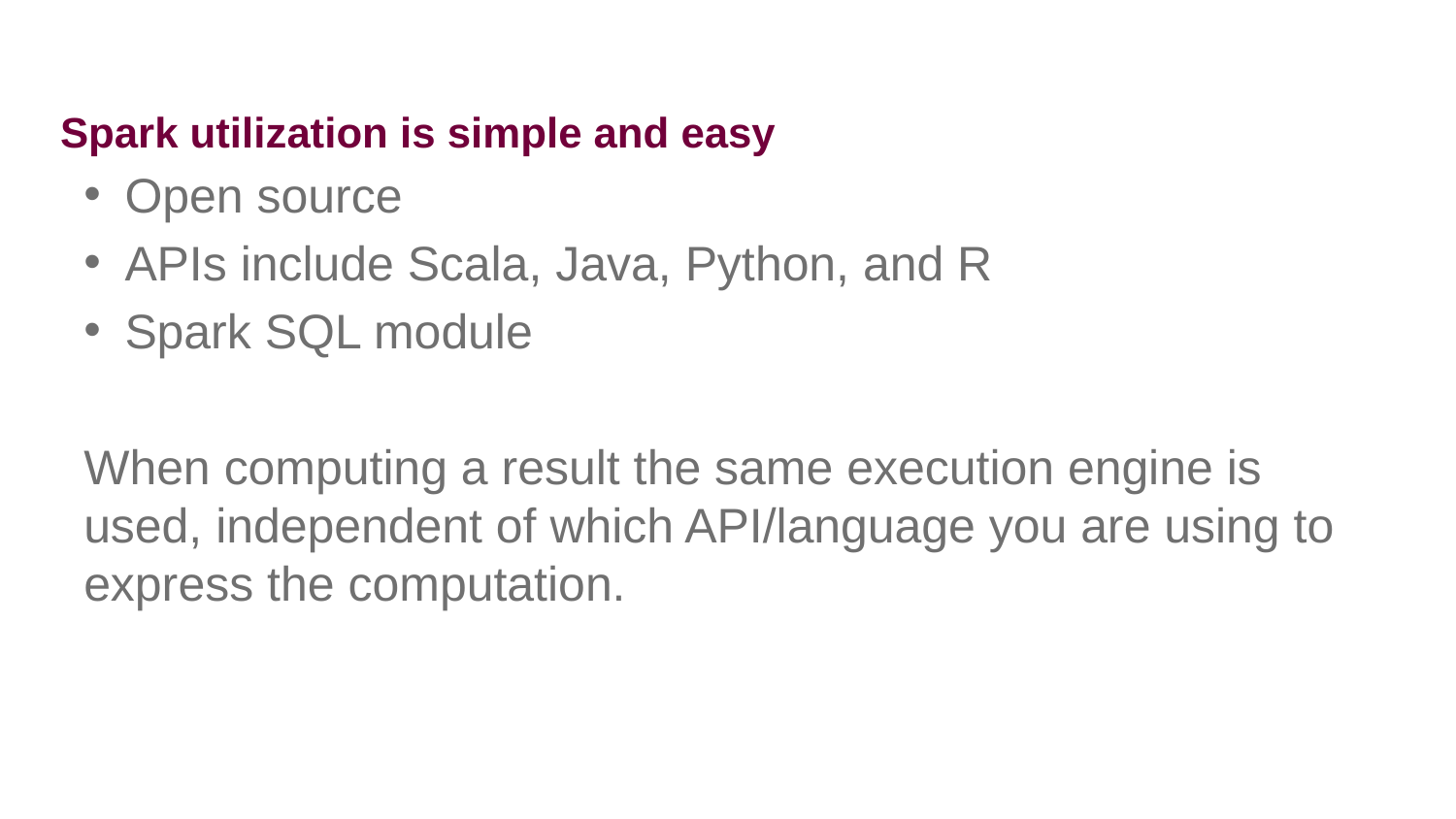

# Spark utilization is simple and easy
Open source
APIs include Scala, Java, Python, and R
Spark SQL module

When computing a result the same execution engine is used, independent of which API/language you are using to express the computation.